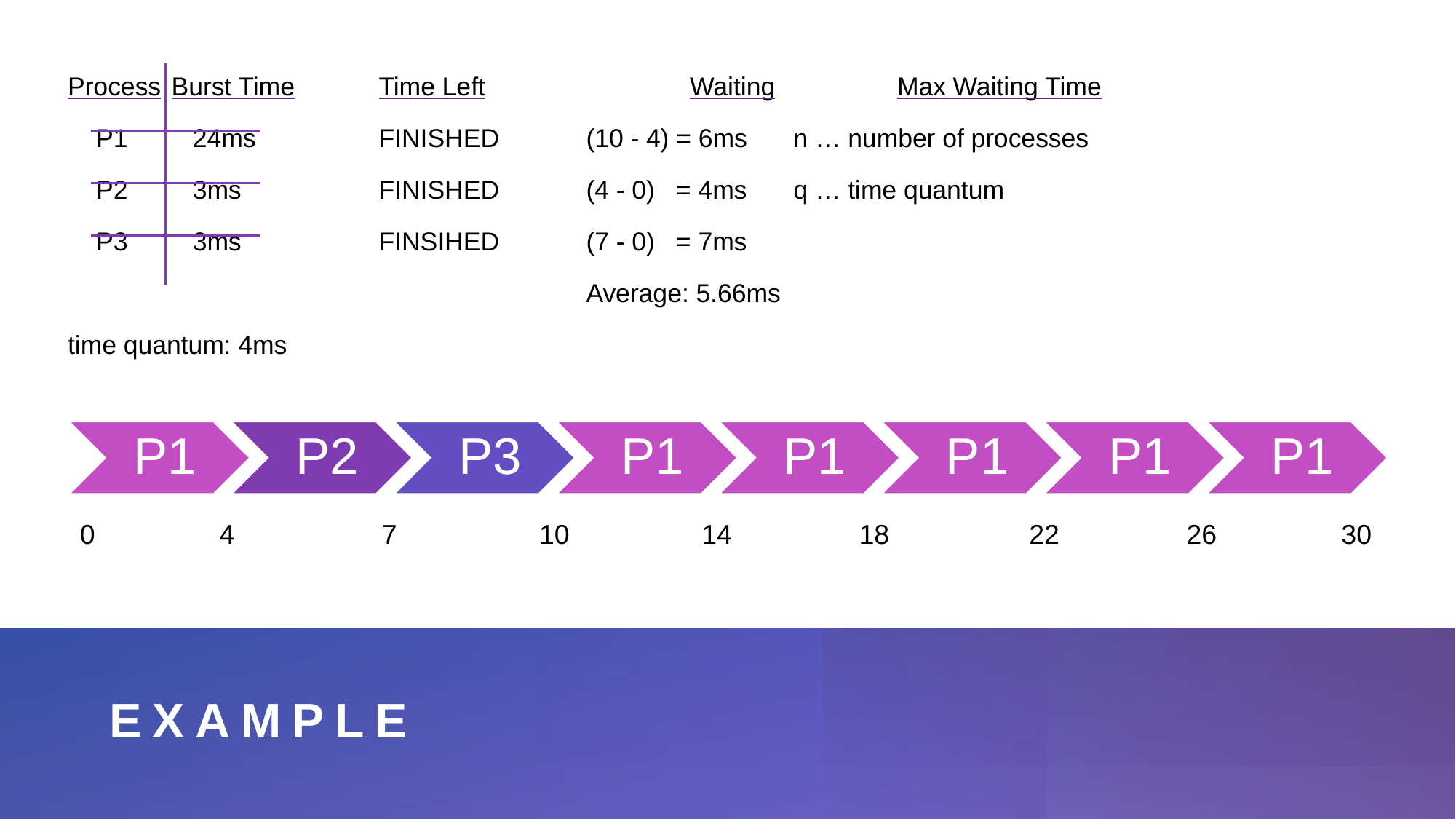

Process	Burst Time	Time Left		Waiting		Max Waiting Time
    P1	   24ms		FINISHED	(10 - 4) = 6ms	n … number of processes
    P2	   3ms		FINISHED	(4 - 0)   = 4ms	q … time quantum
    P3	   3ms		FINSIHED	(7 - 0)   = 7ms
					Average: 5.66ms
time quantum: 4ms
P1
P2
P3
P1
P1
P1
P1
P1

0	    4	           7		   10	          14		  18	          22		  26	        30

# Example